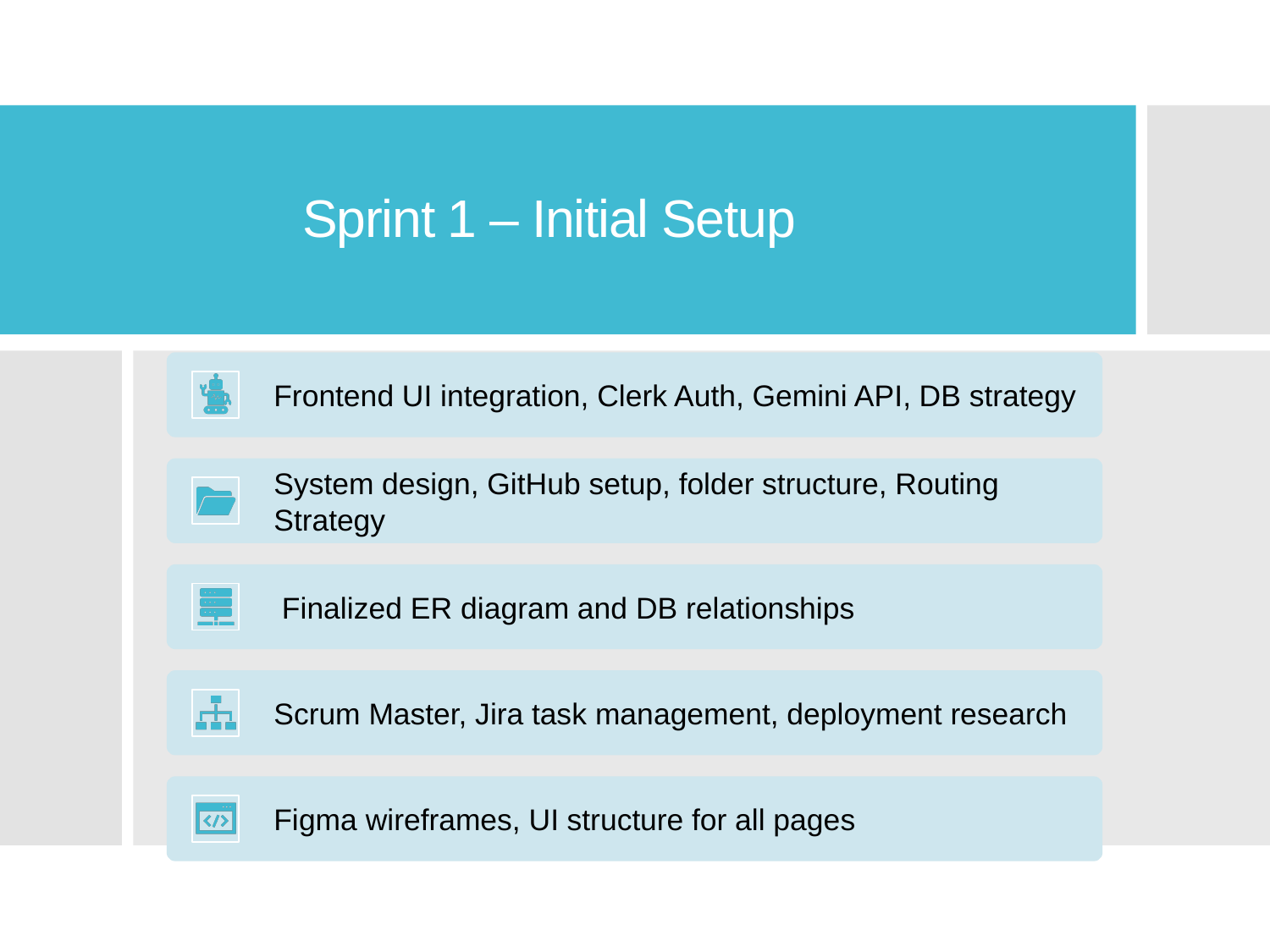

# Sprint 1 – Initial Setup

Frontend UI integration, Clerk Auth, Gemini API, DB strategy
System design, GitHub setup, folder structure, Routing Strategy
 Finalized ER diagram and DB relationships
Scrum Master, Jira task management, deployment research
Figma wireframes, UI structure for all pages